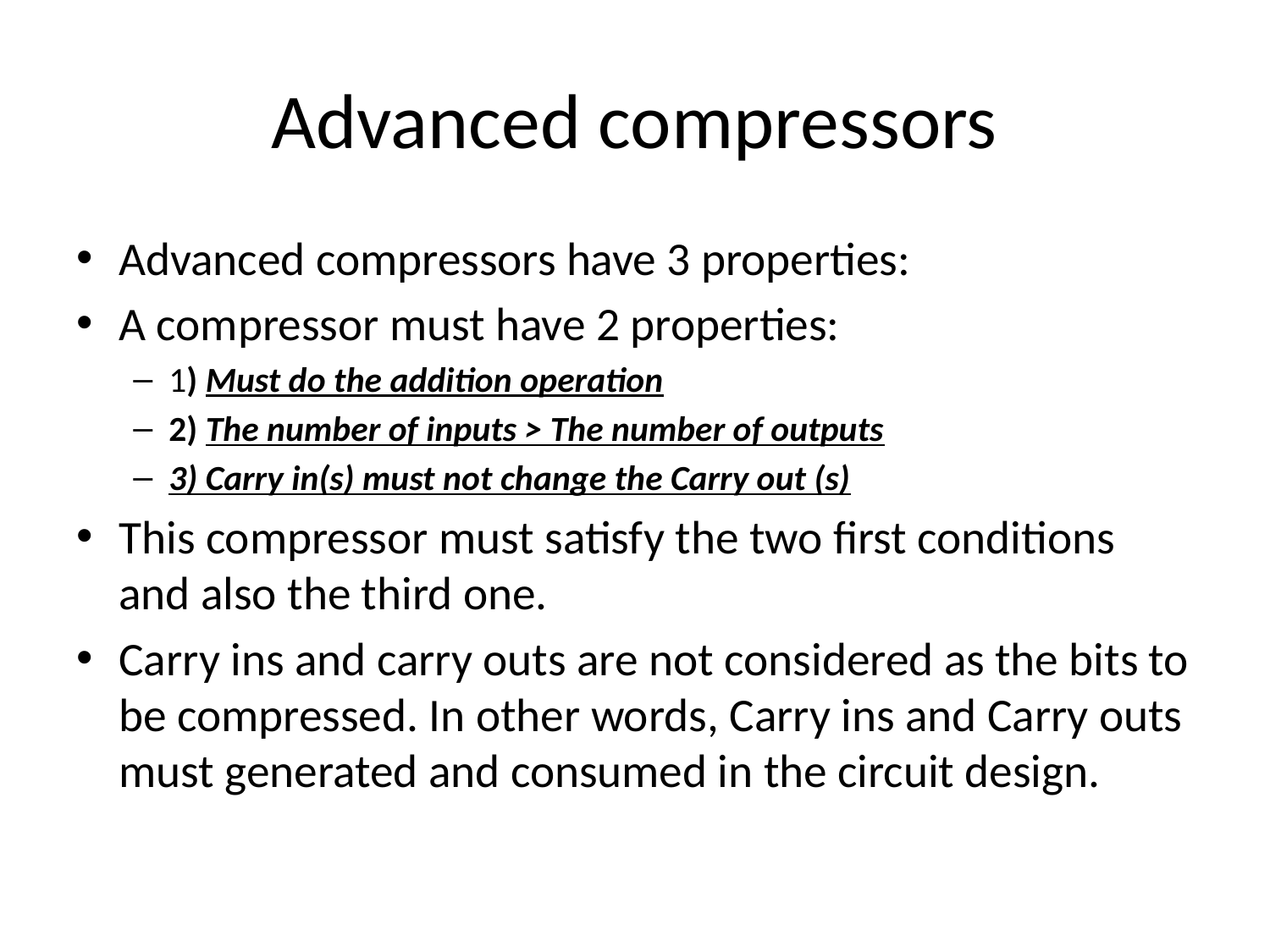

# Advanced compressors
Advanced compressors have 3 properties:
A compressor must have 2 properties:
1) Must do the addition operation
2) The number of inputs > The number of outputs
3) Carry in(s) must not change the Carry out (s)
This compressor must satisfy the two first conditions and also the third one.
Carry ins and carry outs are not considered as the bits to be compressed. In other words, Carry ins and Carry outs must generated and consumed in the circuit design.